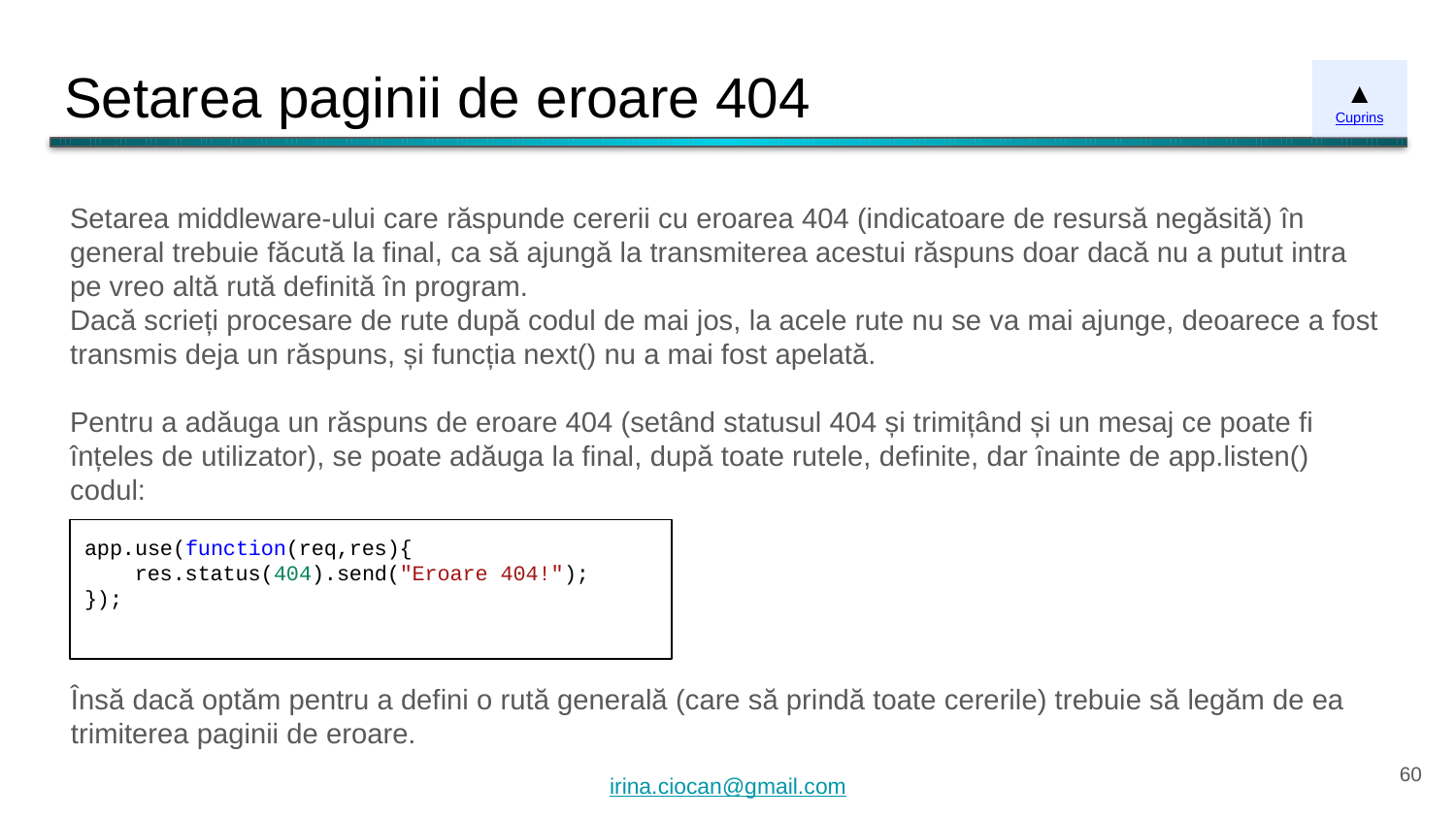

# Setarea paginii de eroare 404
▲
Cuprins

Setarea middleware-ului care răspunde cererii cu eroarea 404 (indicatoare de resursă negăsită) în general trebuie făcută la final, ca să ajungă la transmiterea acestui răspuns doar dacă nu a putut intra pe vreo altă rută definită în program.
Dacă scrieți procesare de rute după codul de mai jos, la acele rute nu se va mai ajunge, deoarece a fost transmis deja un răspuns, și funcția next() nu a mai fost apelată.

Pentru a adăuga un răspuns de eroare 404 (setând statusul 404 și trimițând și un mesaj ce poate fi înțeles de utilizator), se poate adăuga la final, după toate rutele, definite, dar înainte de app.listen() codul:
app.use(function(req,res){
    res.status(404).send("Eroare 404!");
});

Însă dacă optăm pentru a defini o rută generală (care să prindă toate cererile) trebuie să legăm de ea trimiterea paginii de eroare.
60
irina.ciocan@gmail.com